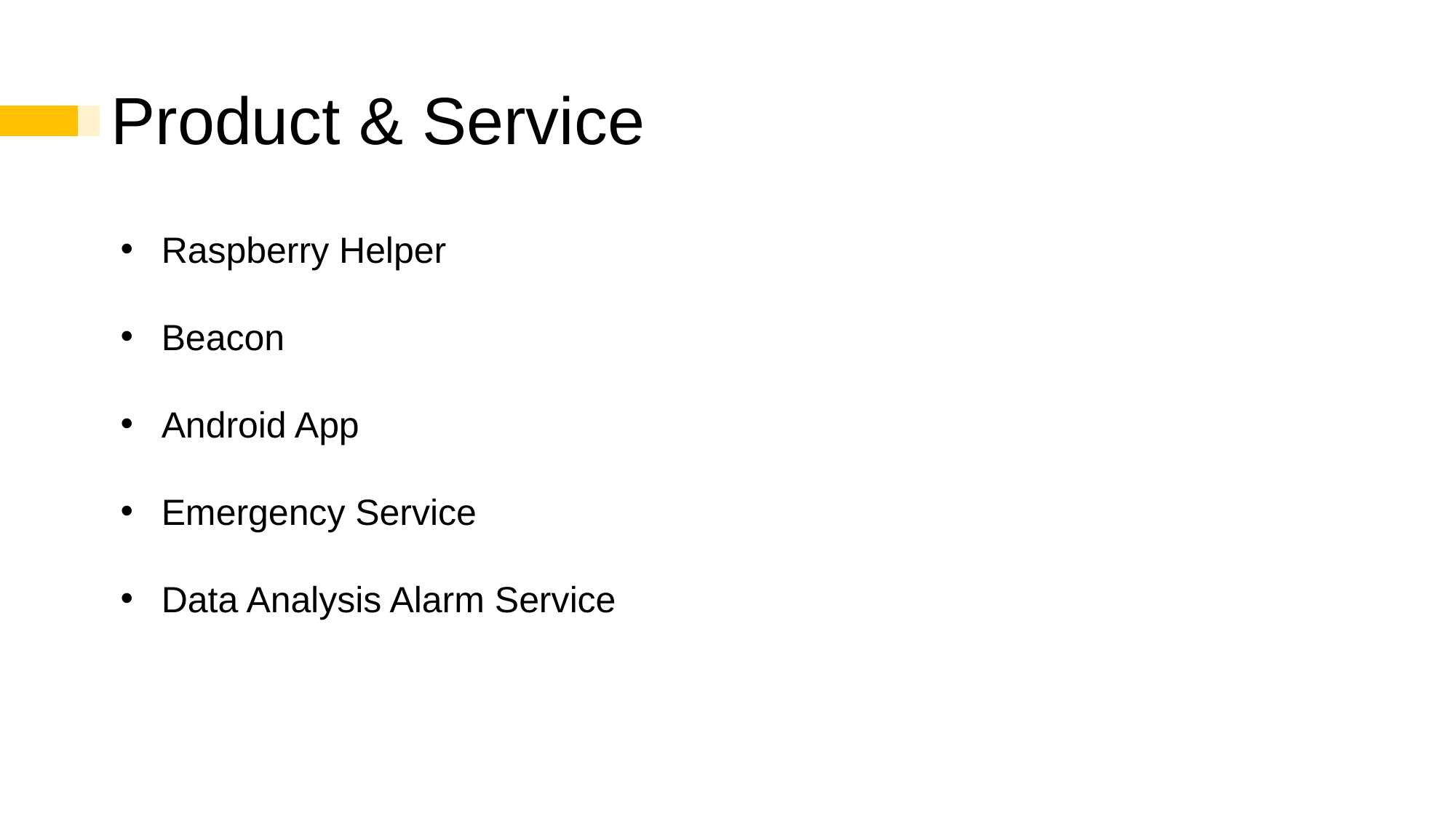

# Product & Service
Raspberry Helper

Beacon

Android App

Emergency Service

Data Analysis Alarm Service